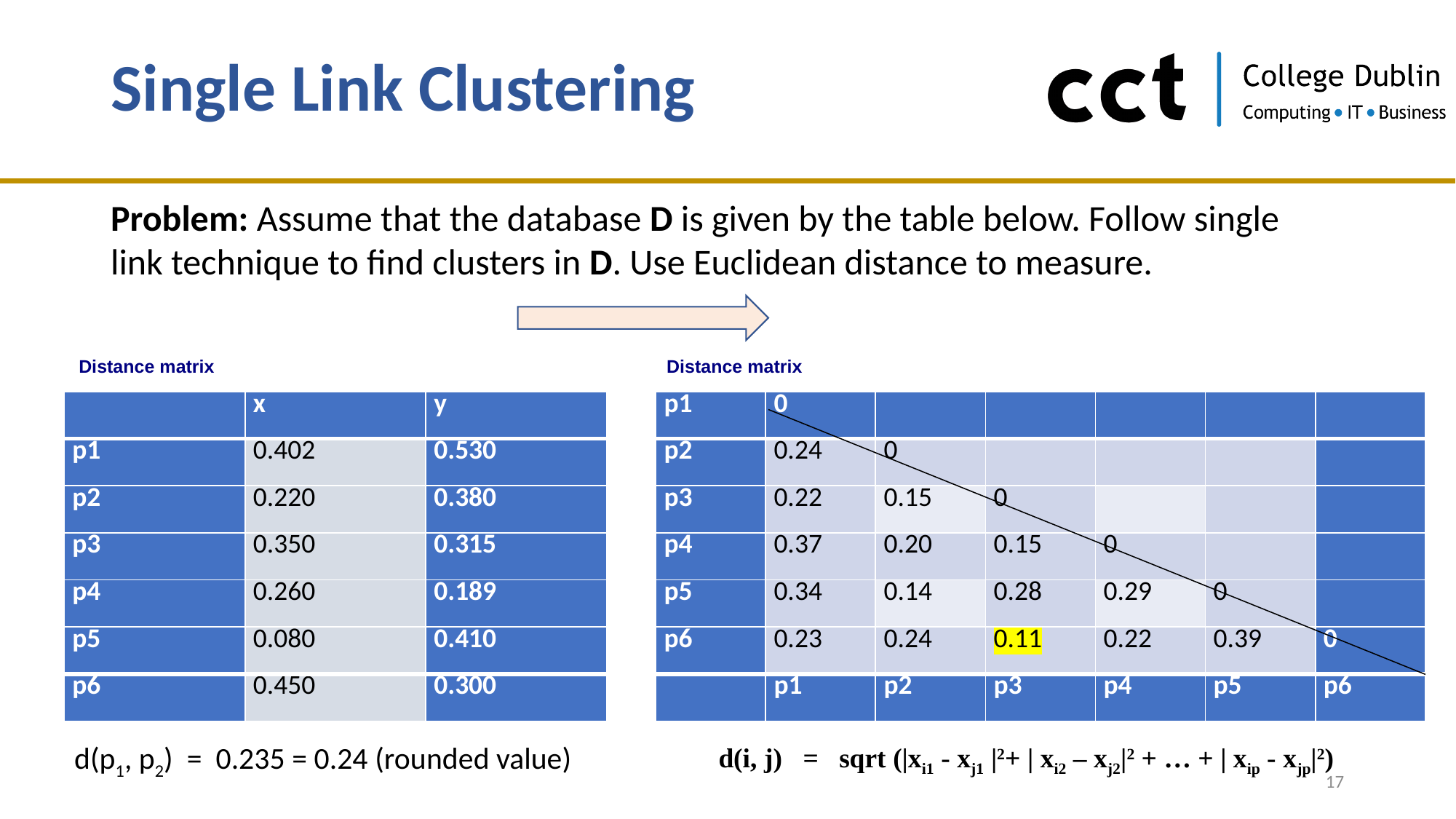

# Single Link Clustering
Problem: Assume that the database D is given by the table below. Follow single link technique to find clusters in D. Use Euclidean distance to measure.

Distance matrix
Distance matrix
|  | x | y |
| --- | --- | --- |
| p1 | 0.402 | 0.530 |
| p2 | 0.220 | 0.380 |
| p3 | 0.350 | 0.315 |
| p4 | 0.260 | 0.189 |
| p5 | 0.080 | 0.410 |
| p6 | 0.450 | 0.300 |
| p1 | 0 |  |  |  |  |  |
| --- | --- | --- | --- | --- | --- | --- |
| p2 | 0.24 | 0 |  |  |  |  |
| p3 | 0.22 | 0.15 | 0 |  |  |  |
| p4 | 0.37 | 0.20 | 0.15 | 0 |  |  |
| p5 | 0.34 | 0.14 | 0.28 | 0.29 | 0 |  |
| p6 | 0.23 | 0.24 | 0.11 | 0.22 | 0.39 | 0 |
|  | p1 | p2 | p3 | p4 | p5 | p6 |

 d(p1, p2)  =  0.235 = 0.24 (rounded value)
d(i, j)   =   sqrt (|xi1 - xj1 |2+ | xi2 – xj2|2 + … + | xip - xjp|2)
17